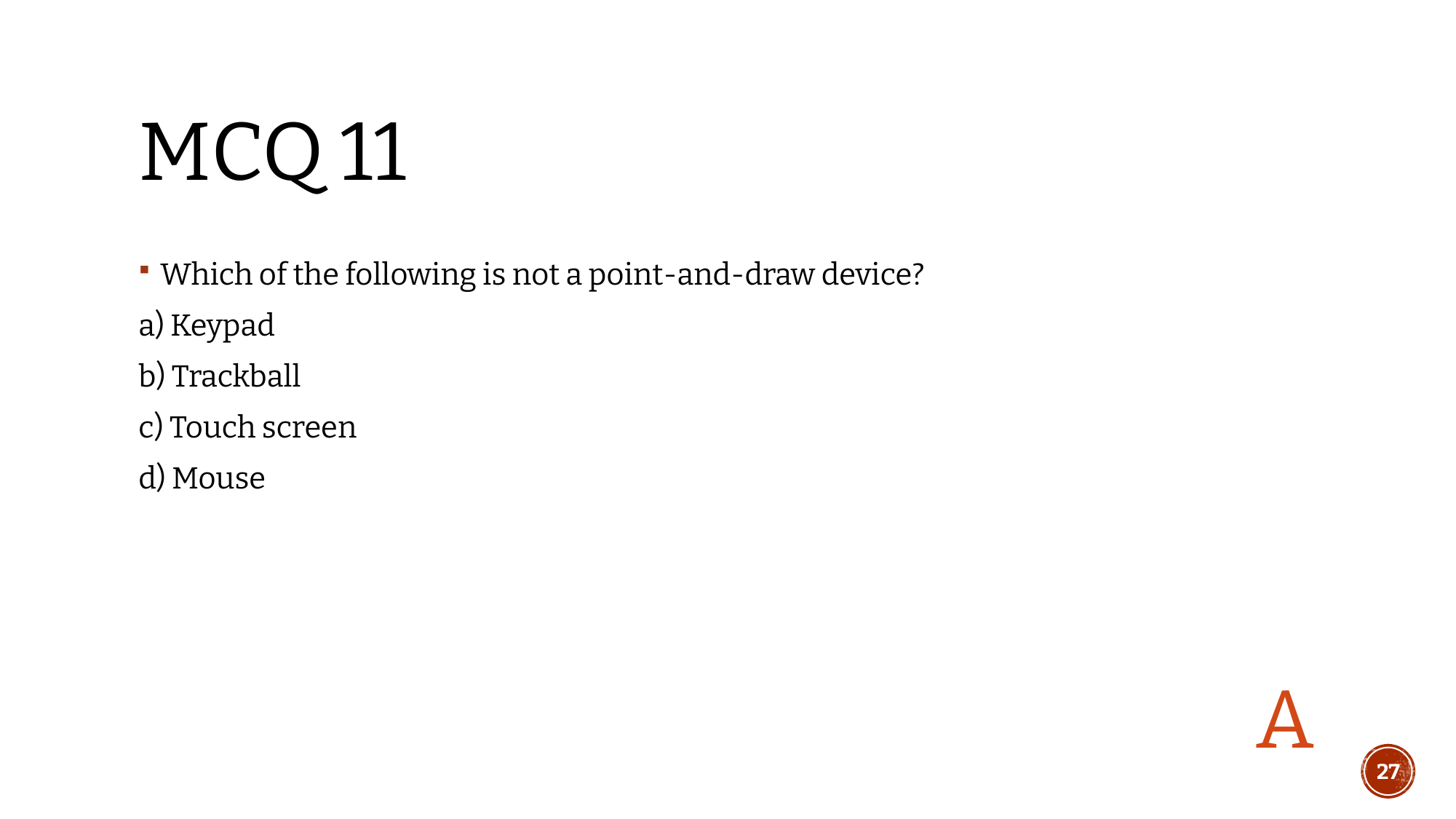

# MCQ 11
Which of the following is not a point-and-draw device?
a) Keypad
b) Trackball
c) Touch screen
d) Mouse
A
27